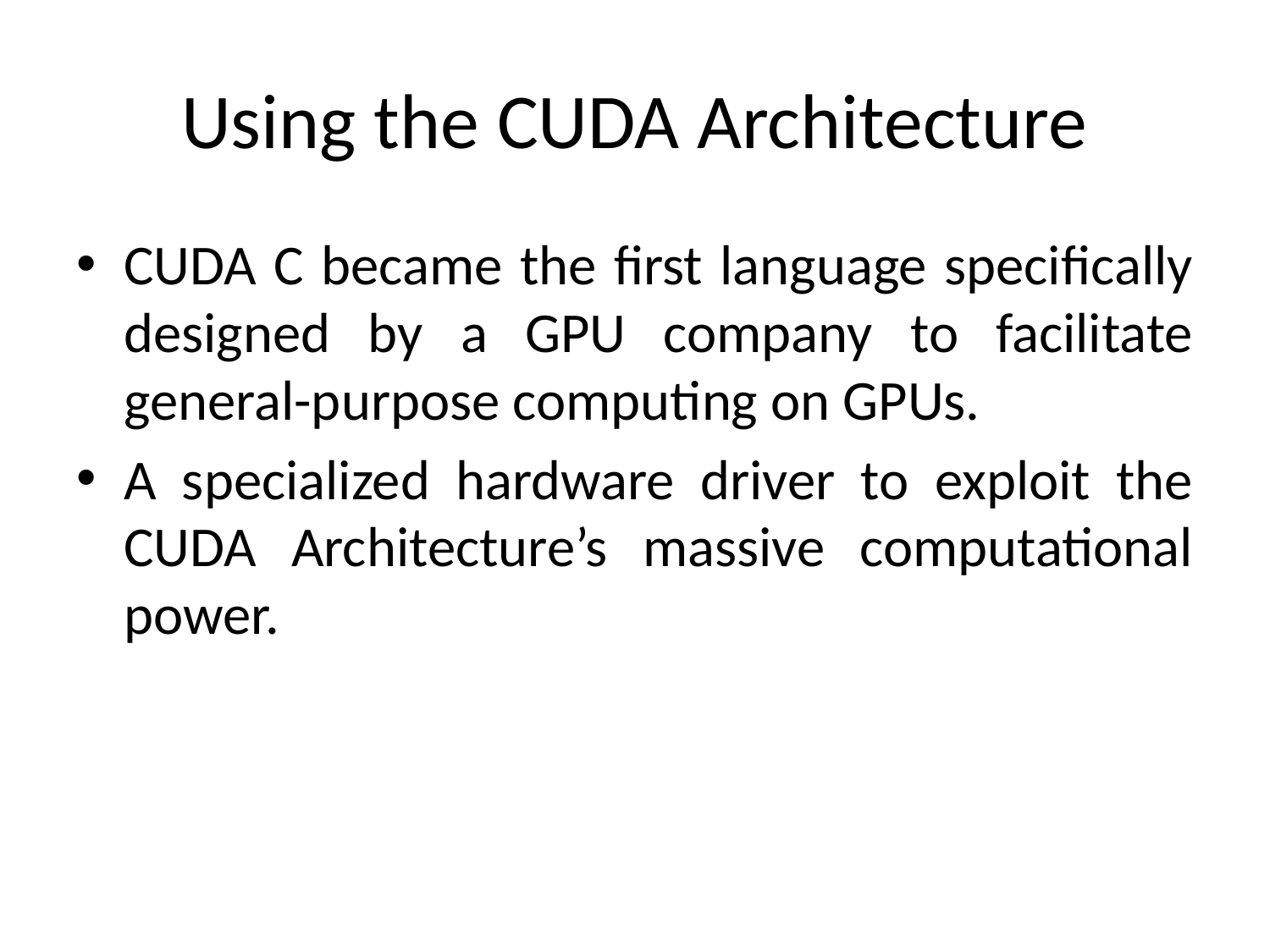

# Using the CUDA Architecture
CUDA C became the first language specifically designed by a GPU company to facilitate general-purpose computing on GPUs.
A specialized hardware driver to exploit the CUDA Architecture’s massive computational power.